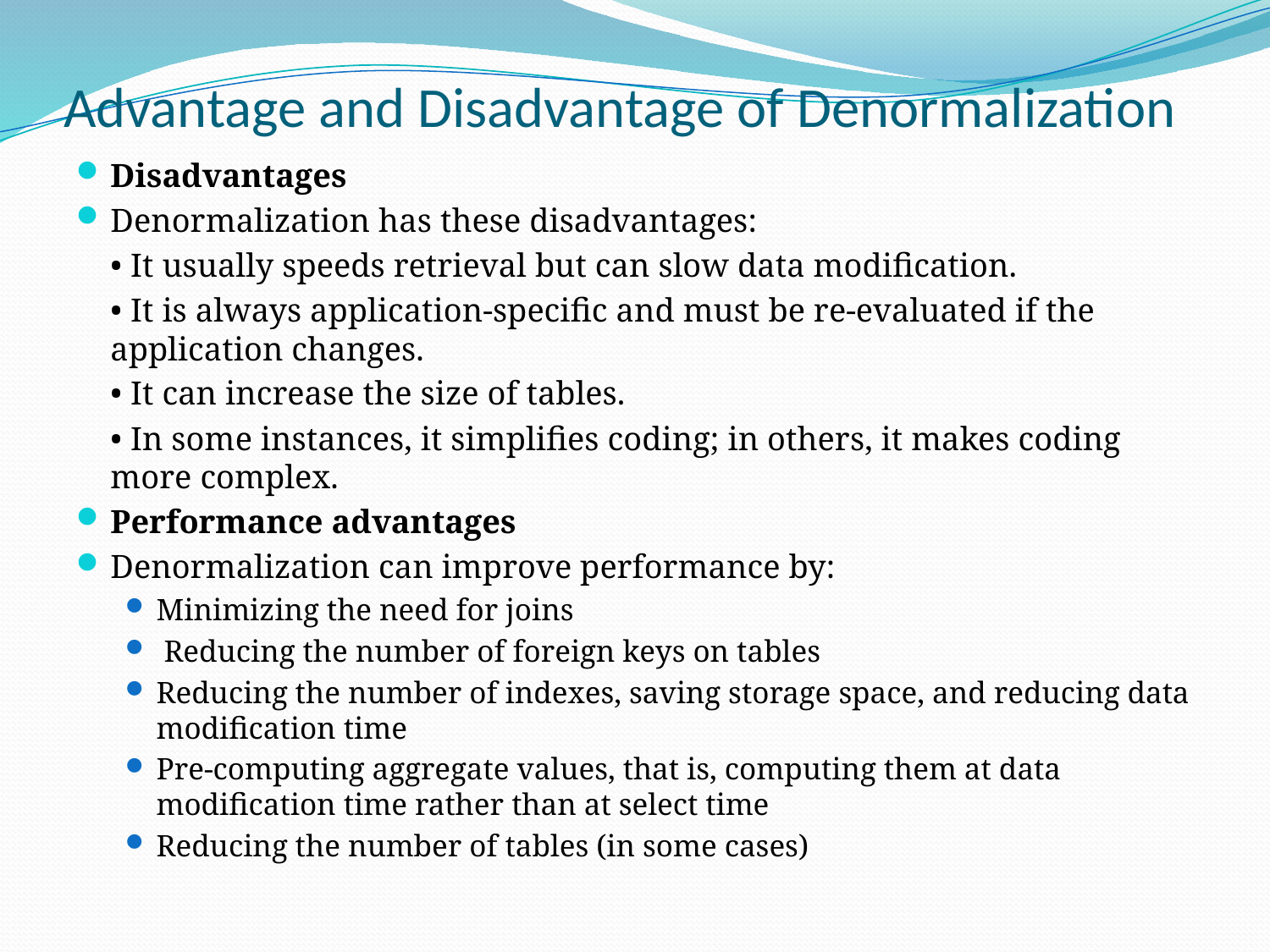

# Advantage and Disadvantage of Denormalization
Disadvantages
Denormalization has these disadvantages:
	• It usually speeds retrieval but can slow data modification.
	• It is always application-specific and must be re-evaluated if the application changes.
	• It can increase the size of tables.
	• In some instances, it simplifies coding; in others, it makes coding more complex.
Performance advantages
Denormalization can improve performance by:
Minimizing the need for joins
 Reducing the number of foreign keys on tables
Reducing the number of indexes, saving storage space, and reducing data modification time
Pre-computing aggregate values, that is, computing them at data modification time rather than at select time
Reducing the number of tables (in some cases)